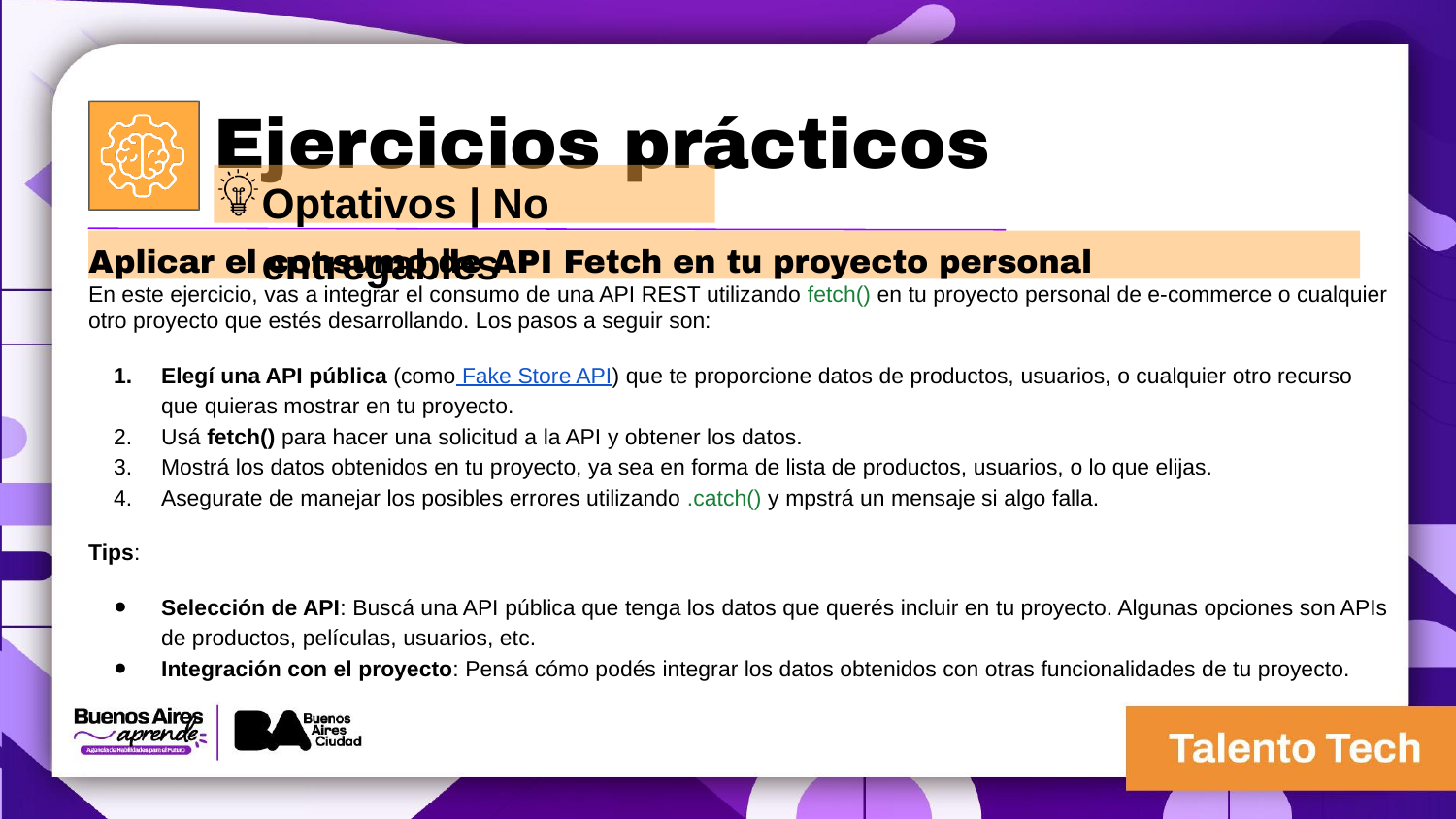

Ejercicios prácticos

Optativos | No entregables

Aplicar el consumo de API Fetch en tu proyecto personal
En este ejercicio, vas a integrar el consumo de una API REST utilizando fetch() en tu proyecto personal de e-commerce o cualquier otro proyecto que estés desarrollando. Los pasos a seguir son:
Elegí una API pública (como Fake Store API) que te proporcione datos de productos, usuarios, o cualquier otro recurso que quieras mostrar en tu proyecto.
Usá fetch() para hacer una solicitud a la API y obtener los datos.
Mostrá los datos obtenidos en tu proyecto, ya sea en forma de lista de productos, usuarios, o lo que elijas.
Asegurate de manejar los posibles errores utilizando .catch() y mpstrá un mensaje si algo falla.
Tips:
Selección de API: Buscá una API pública que tenga los datos que querés incluir en tu proyecto. Algunas opciones son APIs de productos, películas, usuarios, etc.
Integración con el proyecto: Pensá cómo podés integrar los datos obtenidos con otras funcionalidades de tu proyecto.